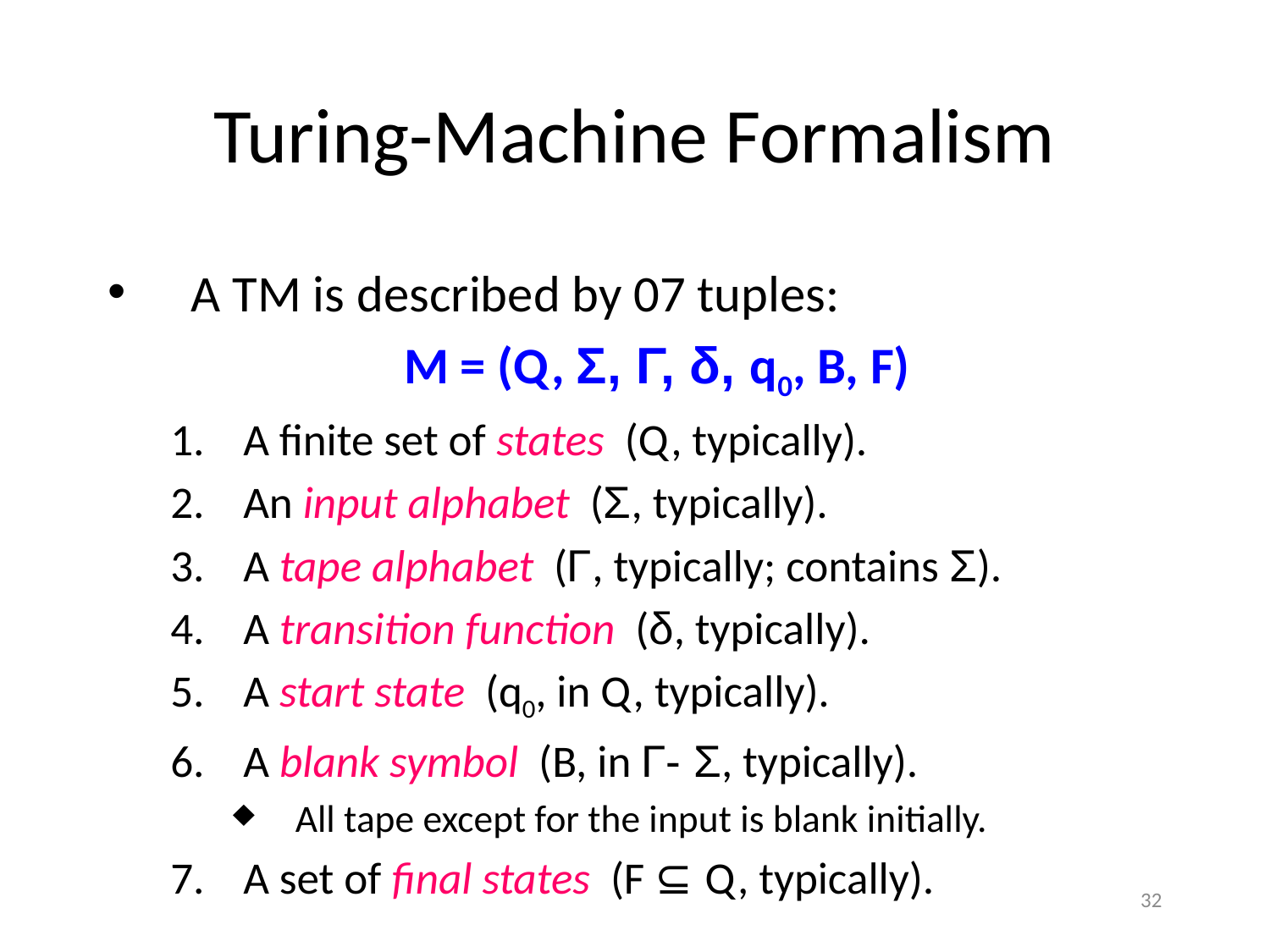

# Turing-Machine Formalism
A TM is described by 07 tuples:
  M = (Q, Σ, Γ, δ, q0, B, F)
A finite set of states  (Q, typically).
An input alphabet  (Σ, typically).
A tape alphabet  (Γ, typically; contains Σ).
A transition function  (δ, typically).
A start state  (q0, in Q, typically).
A blank symbol  (B, in Γ- Σ, typically).
All tape except for the input is blank initially.
A set of final states  (F ⊆ Q, typically).
32